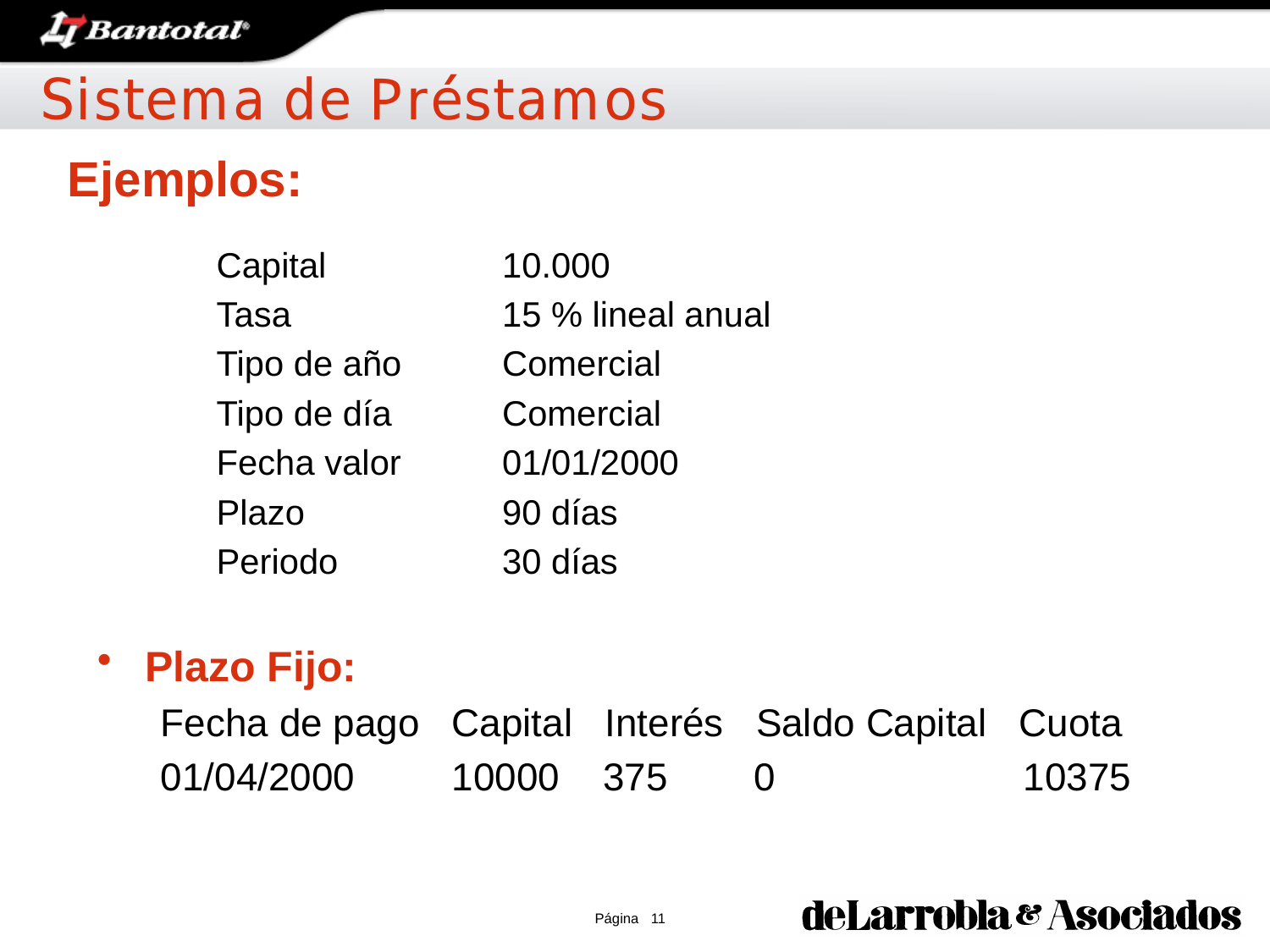

Sistema de Préstamos
Ejemplos:
Capital 		10.000
Tasa    		15 % lineal anual
Tipo de año 	Comercial
Tipo de día  	Comercial
Fecha valor 	01/01/2000
Plazo           	90 días
Periodo        	30 días

Plazo Fijo:
Fecha de pago   Capital   Interés   Saldo Capital   Cuota
01/04/2000         10000    375        0                       10375